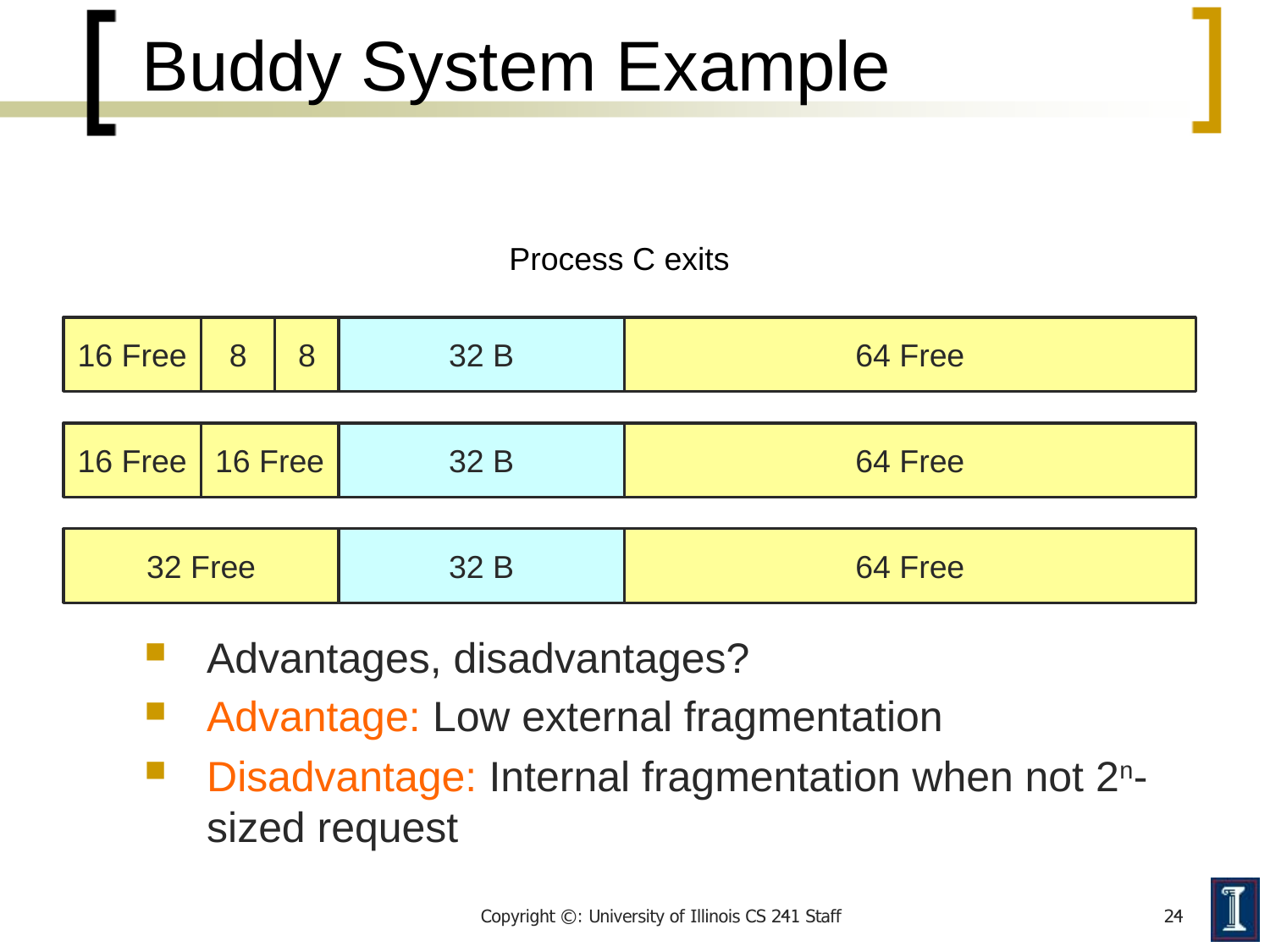

# Buddy System Example
Process C exits
16 Free
8
8
32 B
64 Free
16 Free
16 Free
32 B
64 Free
32 Free
32 B
64 Free
Advantages, disadvantages?
Advantage: Low external fragmentation
Disadvantage: Internal fragmentation when not 2n-sized request

Copyright ©: University of Illinois CS 241 Staff
24